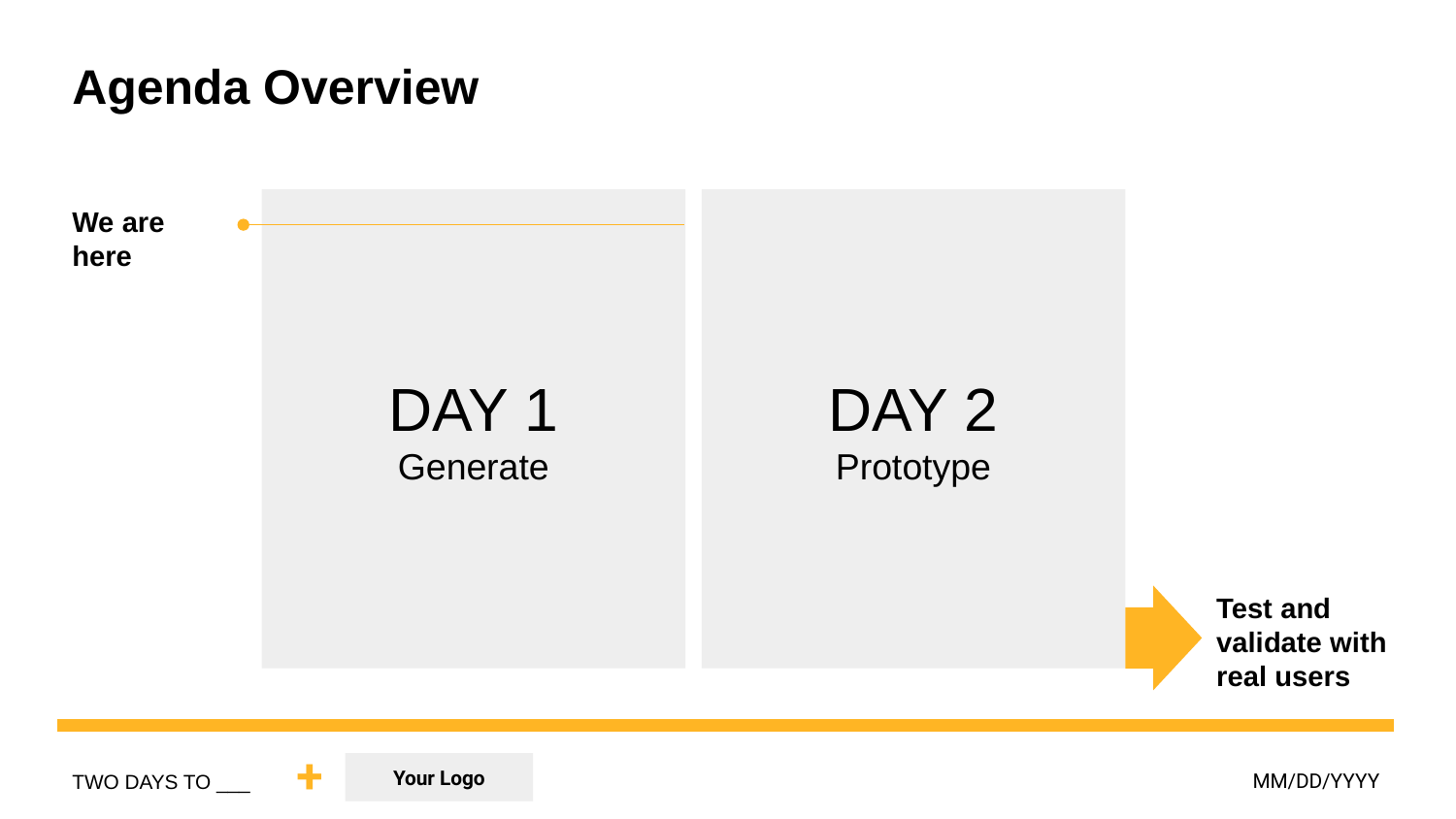

Agenda Overview
We are here
DAY 1
Generate
DAY 2
Prototype
Test and validate with real users

+
Your Logo
MM/DD/YYYY
TWO DAYS TO ___